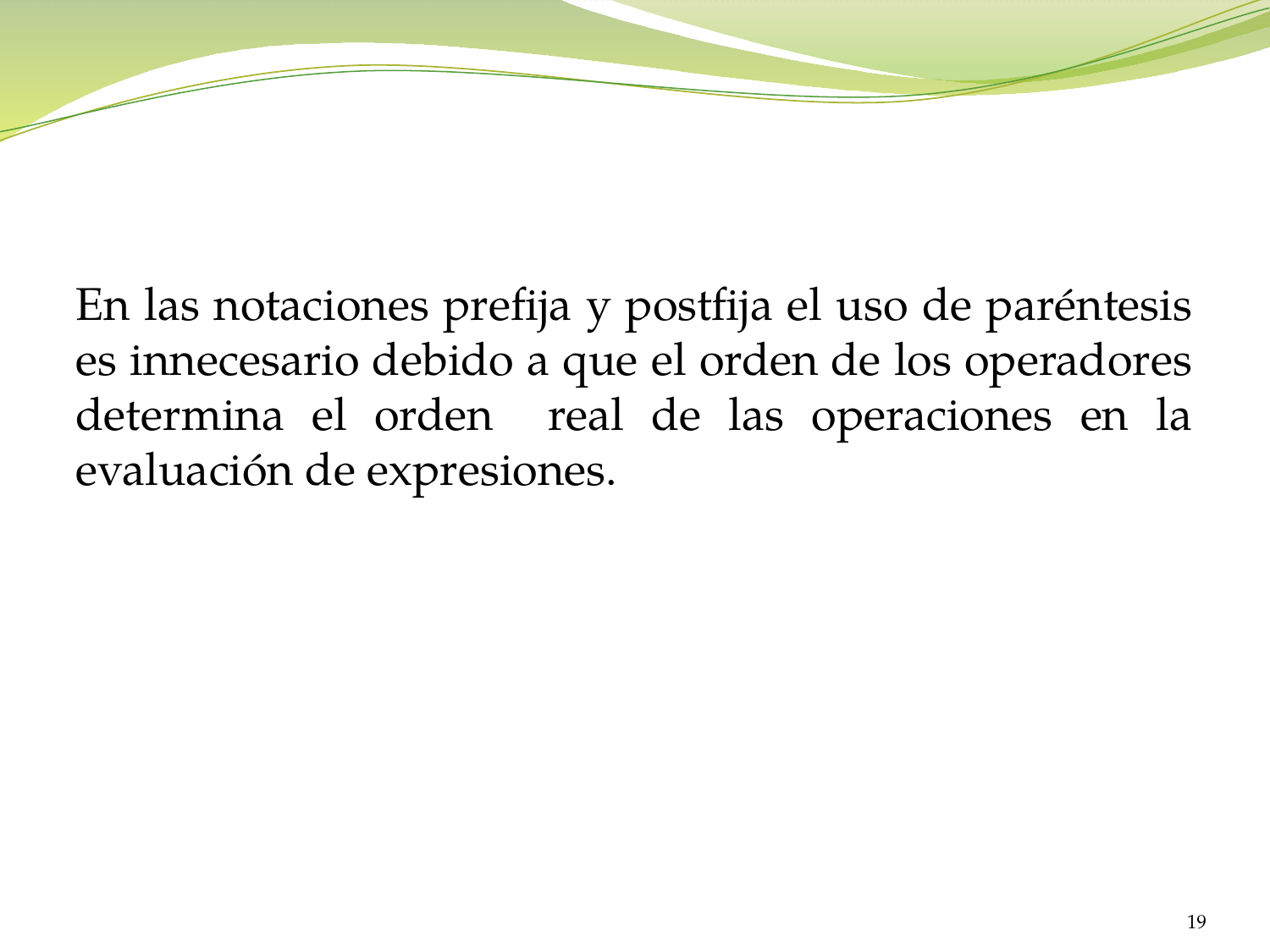

#
En las notaciones prefija y postfija el uso de paréntesis es innecesario debido a que el orden de los operadores determina el orden  real de las operaciones en la evaluación de expresiones.
19